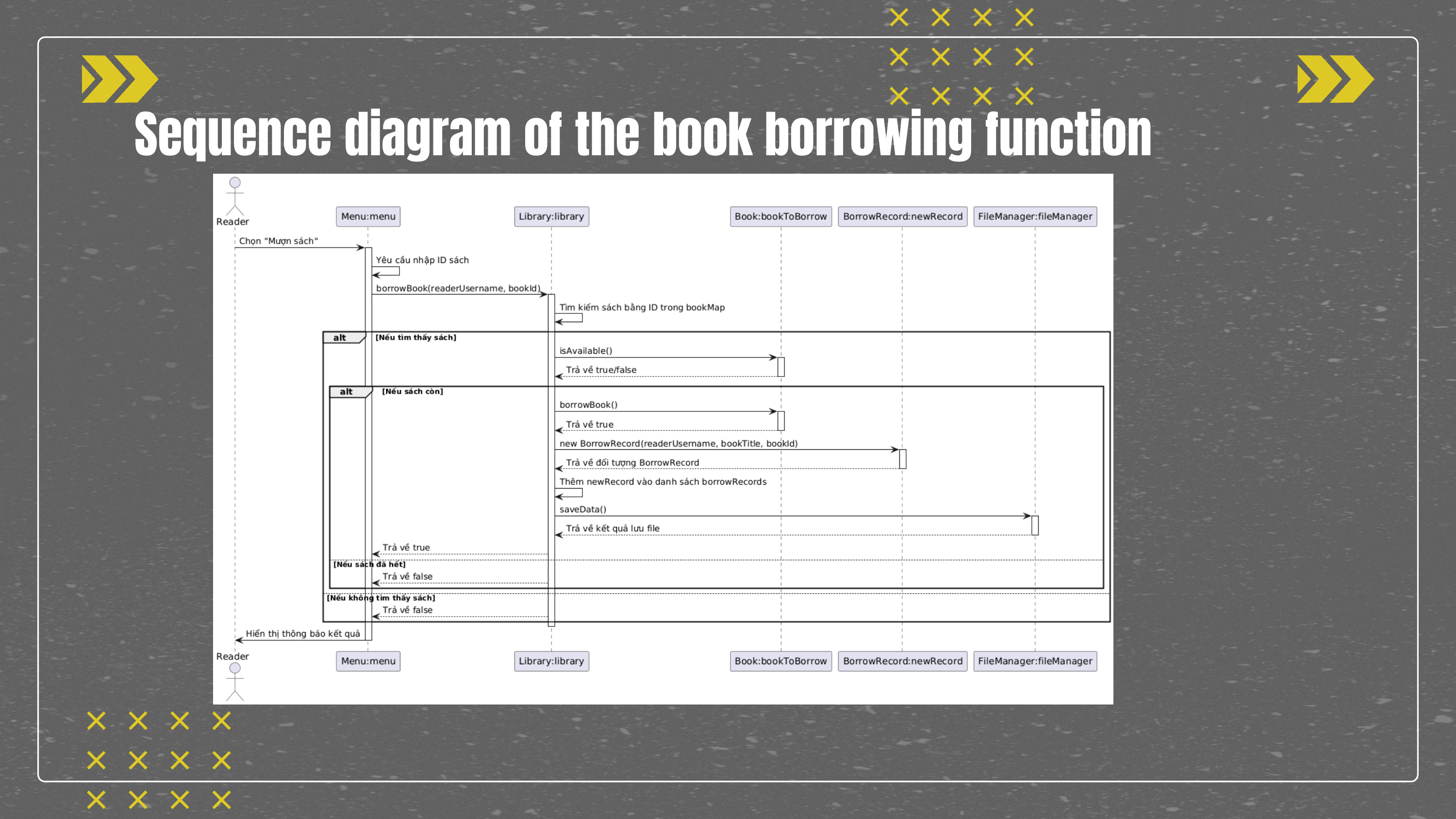

Sequence diagram of the book borrowing function